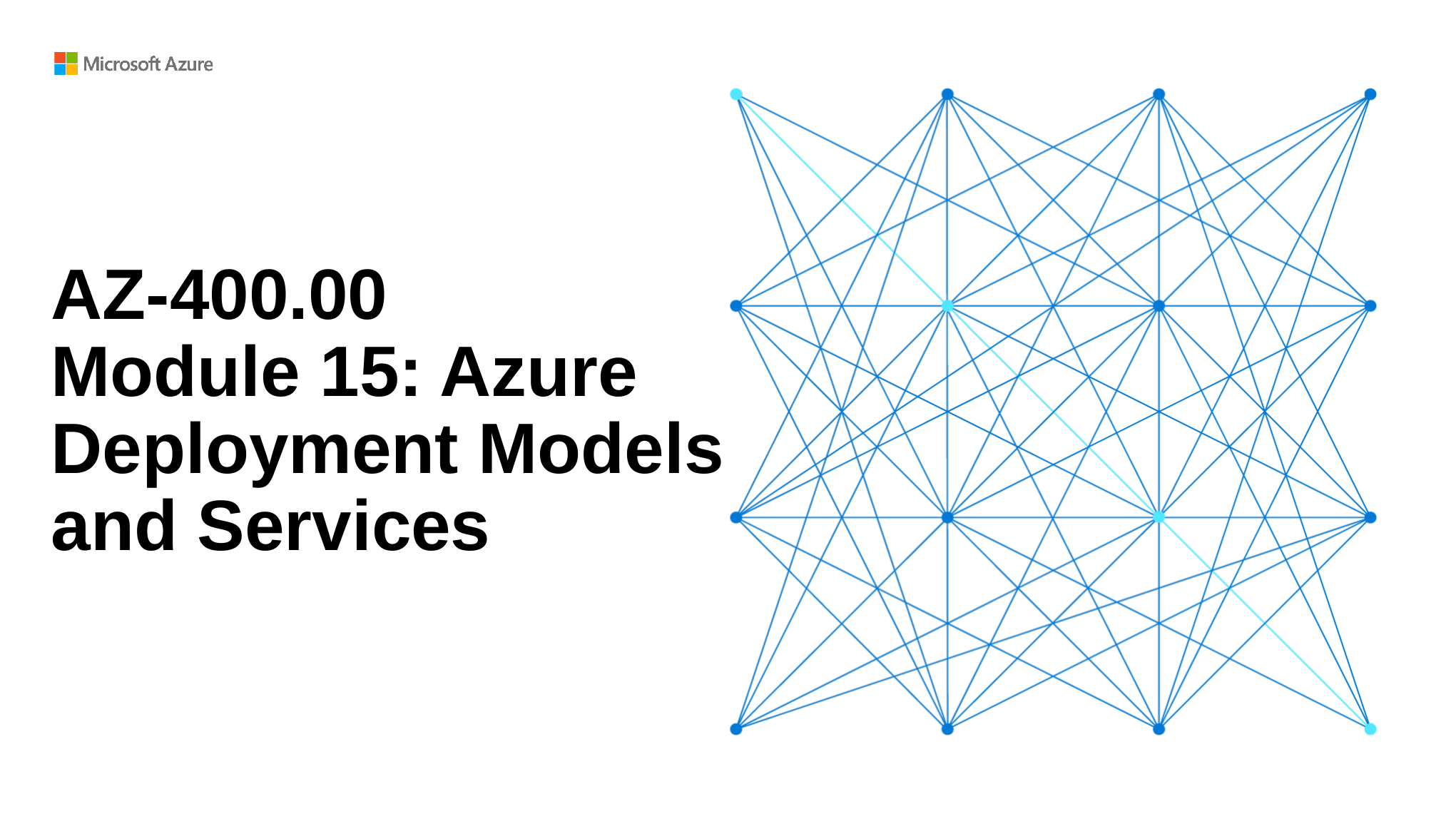

# AZ-400.00 Module 15: Azure Deployment Models and Services